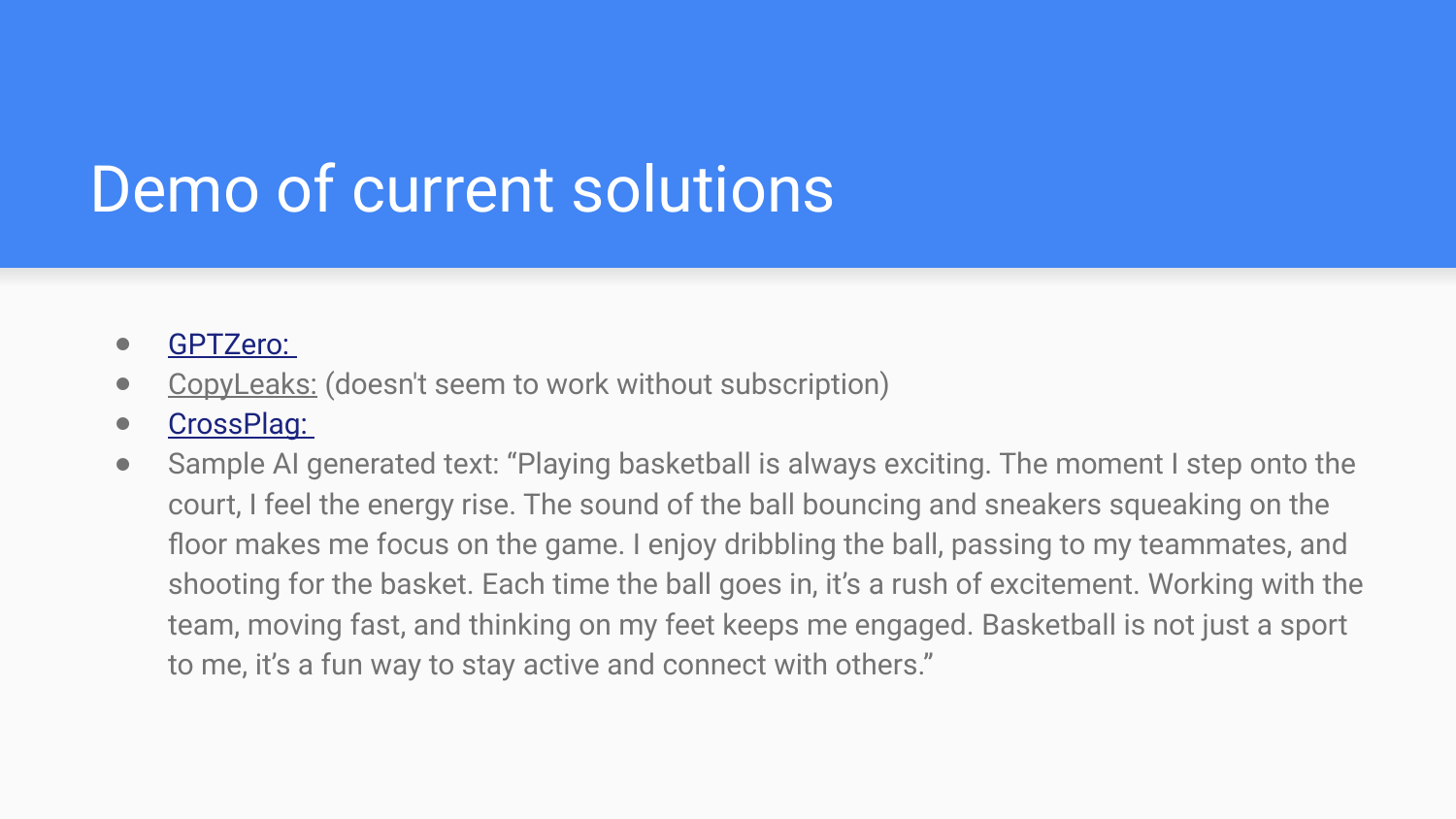

# Demo of current solutions
GPTZero:
CopyLeaks: (doesn't seem to work without subscription)
CrossPlag:
Sample AI generated text: “Playing basketball is always exciting. The moment I step onto the court, I feel the energy rise. The sound of the ball bouncing and sneakers squeaking on the floor makes me focus on the game. I enjoy dribbling the ball, passing to my teammates, and shooting for the basket. Each time the ball goes in, it’s a rush of excitement. Working with the team, moving fast, and thinking on my feet keeps me engaged. Basketball is not just a sport to me, it’s a fun way to stay active and connect with others.”